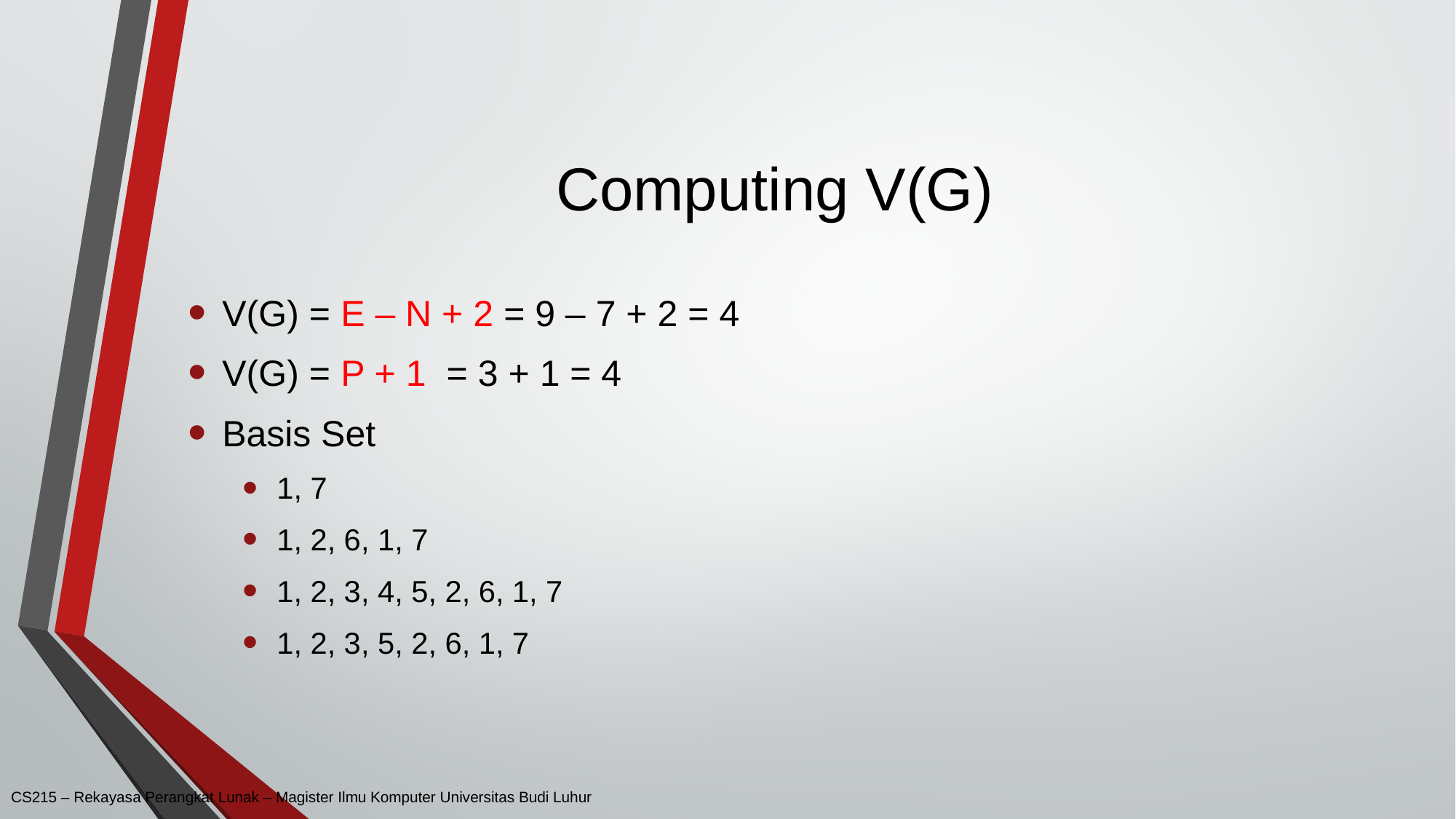

# Computing V(G)
V(G) = E – N + 2 = 9 – 7 + 2 = 4
V(G) = P + 1  = 3 + 1 = 4
Basis Set
1, 7
1, 2, 6, 1, 7
1, 2, 3, 4, 5, 2, 6, 1, 7
1, 2, 3, 5, 2, 6, 1, 7

CS215 – Rekayasa Perangkat Lunak – Magister Ilmu Komputer Universitas Budi Luhur